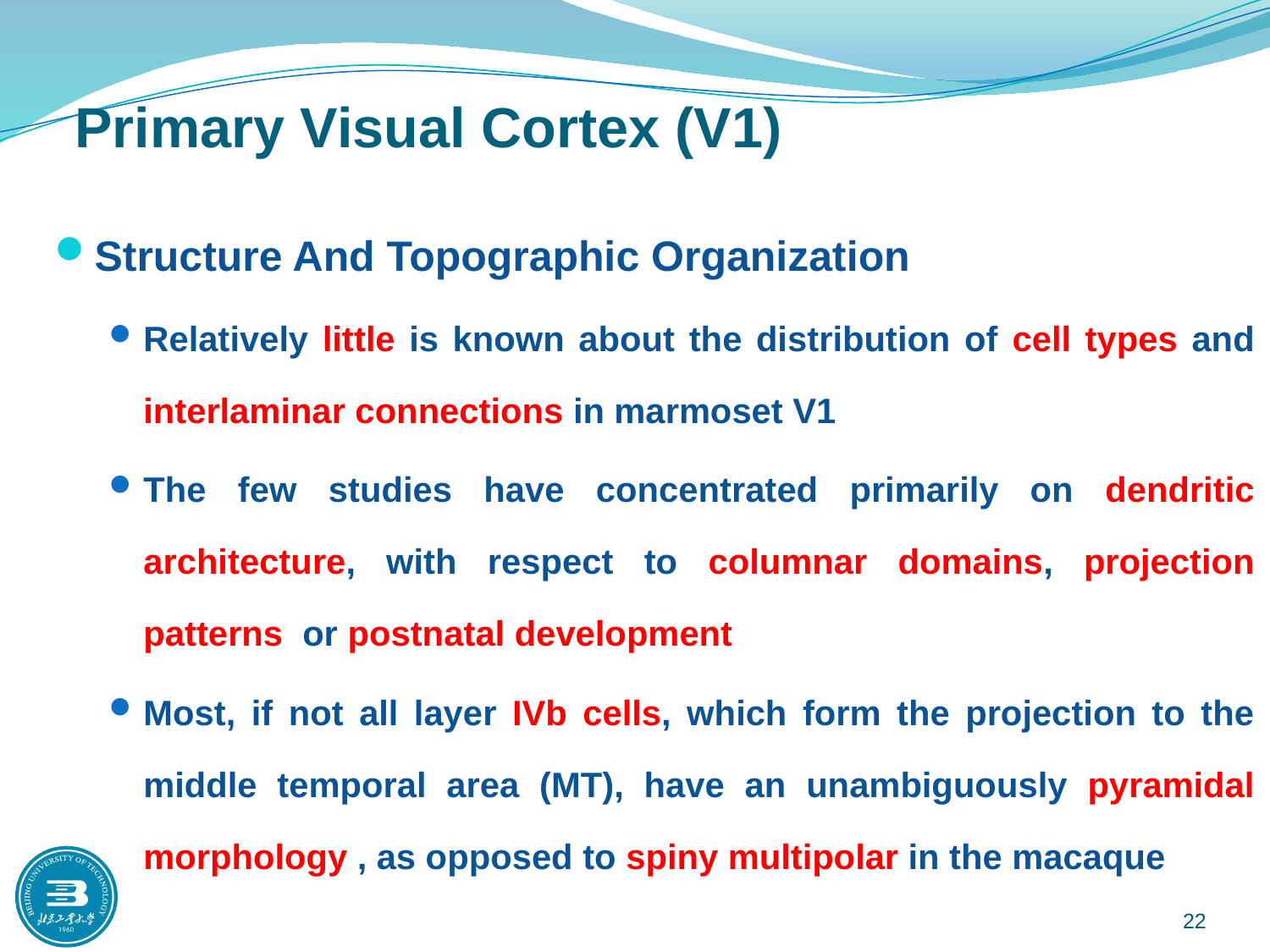

# Primary Visual Cortex (V1)
Structure And Topographic Organization
Relatively little is known about the distribution of cell types and interlaminar connections in marmoset V1
The few studies have concentrated primarily on dendritic architecture, with respect to columnar domains, projection patterns  or postnatal development
Most, if not all layer IVb cells, which form the projection to the middle temporal area (MT), have an unambiguously pyramidal morphology , as opposed to spiny multipolar in the macaque
 22